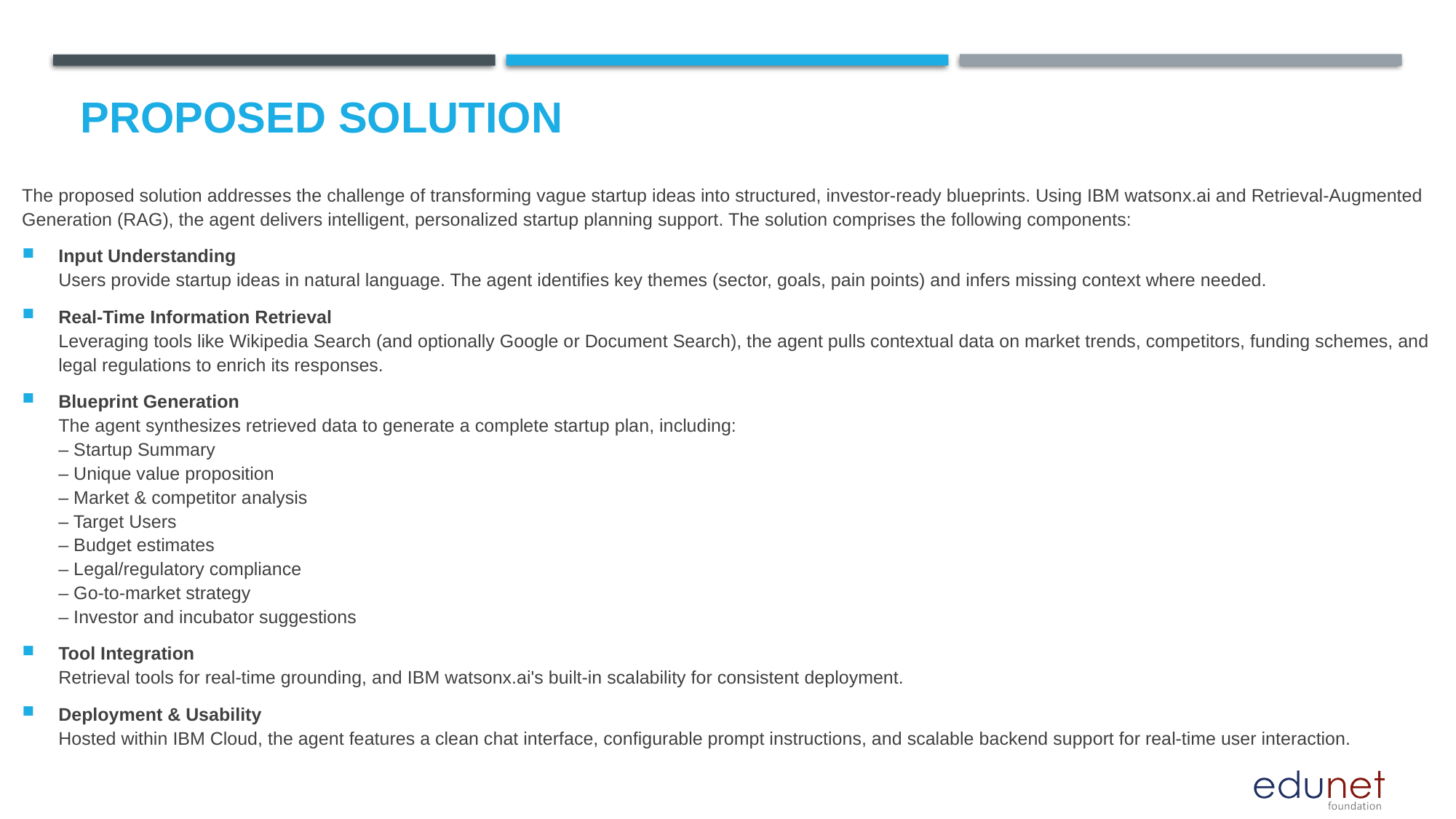

# Proposed Solution
The proposed solution addresses the challenge of transforming vague startup ideas into structured, investor-ready blueprints. Using IBM watsonx.ai and Retrieval-Augmented Generation (RAG), the agent delivers intelligent, personalized startup planning support. The solution comprises the following components:
Input Understanding
Users provide startup ideas in natural language. The agent identifies key themes (sector, goals, pain points) and infers missing context where needed.
Real-Time Information Retrieval
Leveraging tools like Wikipedia Search (and optionally Google or Document Search), the agent pulls contextual data on market trends, competitors, funding schemes, and legal regulations to enrich its responses.
Blueprint Generation
The agent synthesizes retrieved data to generate a complete startup plan, including:
– Startup Summary
– Unique value proposition
– Market & competitor analysis
– Target Users
– Budget estimates
– Legal/regulatory compliance
– Go-to-market strategy
– Investor and incubator suggestions
Tool Integration
Retrieval tools for real-time grounding, and IBM watsonx.ai's built-in scalability for consistent deployment.
Deployment & Usability
Hosted within IBM Cloud, the agent features a clean chat interface, configurable prompt instructions, and scalable backend support for real-time user interaction.